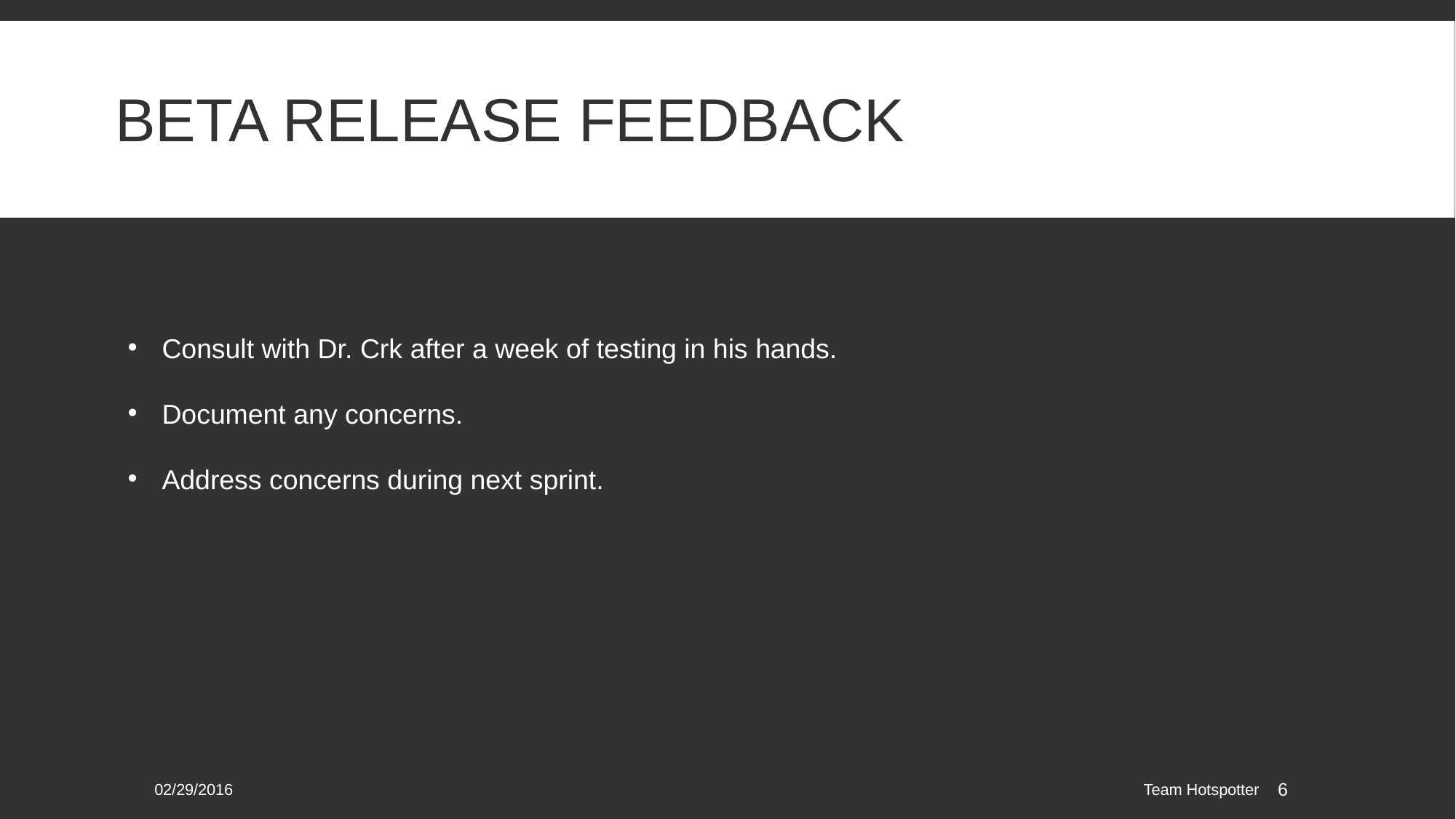

# Beta Release Feedback
Consult with Dr. Crk after a week of testing in his hands.

Document any concerns.

Address concerns during next sprint.

02/29/2016
Team Hotspotter
6